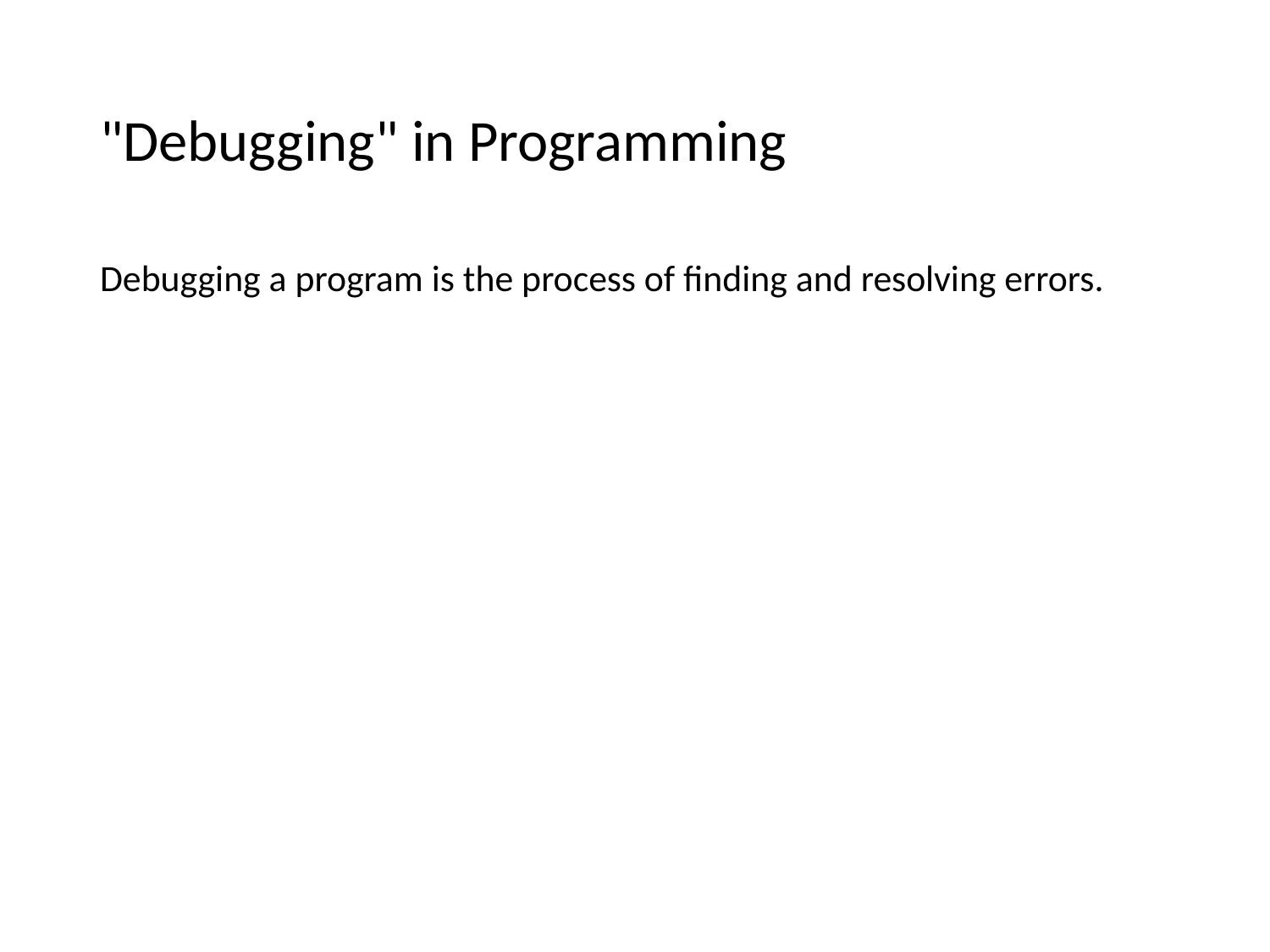

# "Debugging" in Programming
Debugging a program is the process of finding and resolving errors.